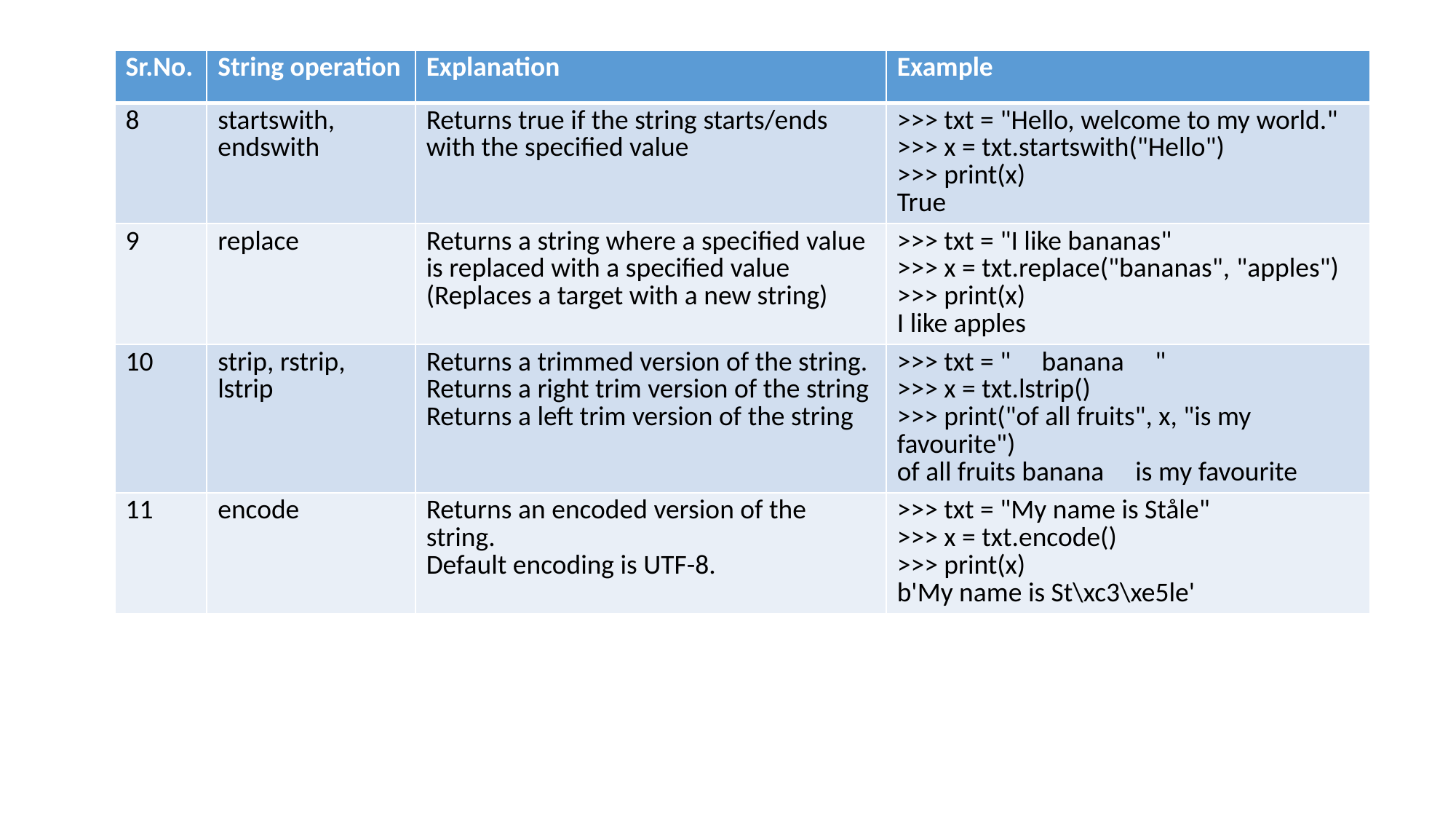

| Sr.No. | String operation | Explanation | Example |
| --- | --- | --- | --- |
| 8 | startswith, endswith | Returns true if the string starts/ends with the specified value | >>> txt = "Hello, welcome to my world." >>> x = txt.startswith("Hello") >>> print(x) True |
| 9 | replace | Returns a string where a specified value is replaced with a specified value (Replaces a target with a new string) | >>> txt = "I like bananas" >>> x = txt.replace("bananas", "apples") >>> print(x) I like apples |
| 10 | strip, rstrip, lstrip | Returns a trimmed version of the string. Returns a right trim version of the string Returns a left trim version of the string | >>> txt = " banana " >>> x = txt.lstrip() >>> print("of all fruits", x, "is my favourite") of all fruits banana     is my favourite |
| 11 | encode | Returns an encoded version of the string. Default encoding is UTF-8. | >>> txt = "My name is Ståle" >>> x = txt.encode() >>> print(x) b'My name is St\xc3\xe5le' |